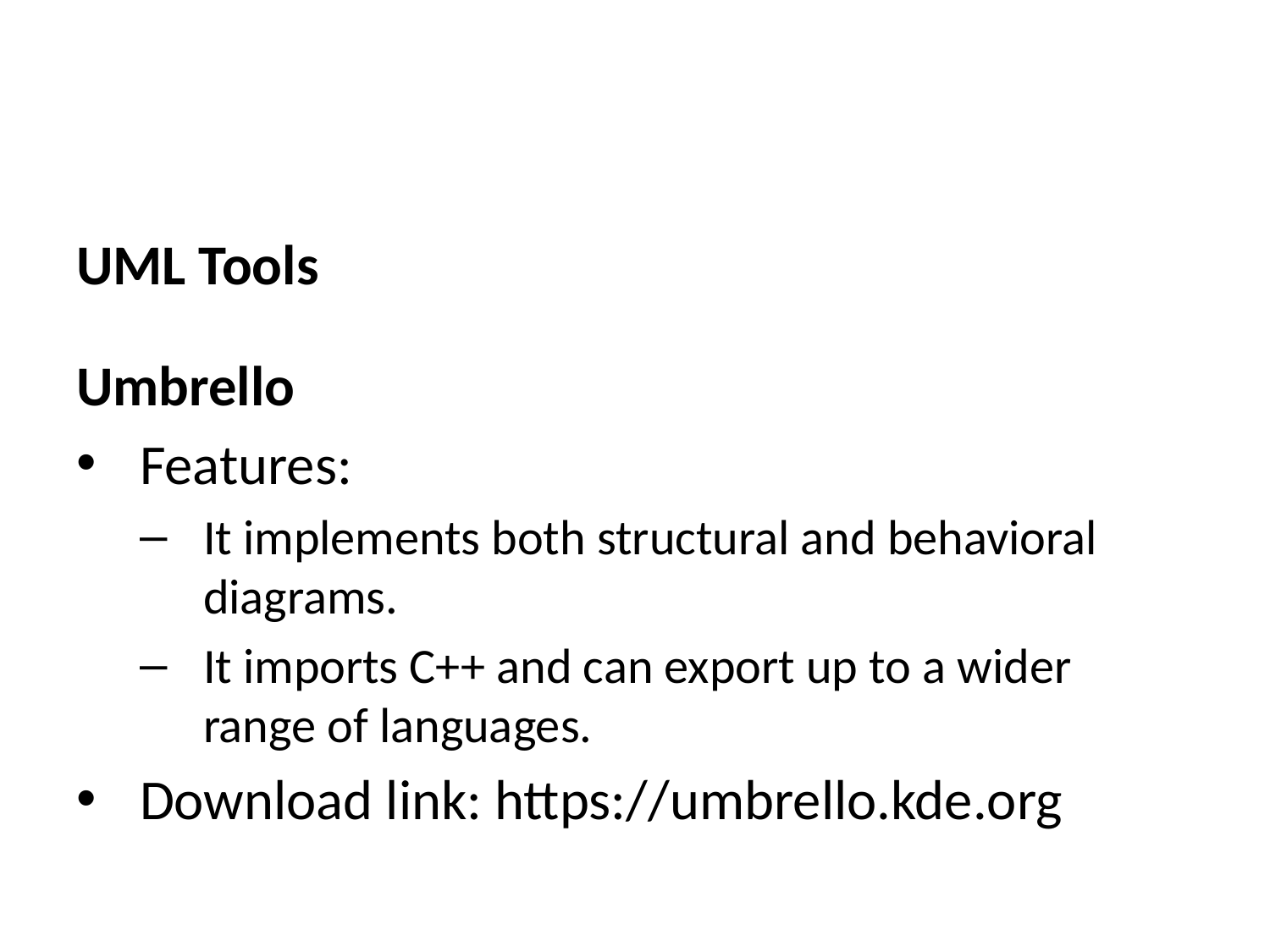

UML Tools
Umbrello
Features:
It implements both structural and behavioral diagrams.
It imports C++ and can export up to a wider range of languages.
Download link: https://umbrello.kde.org